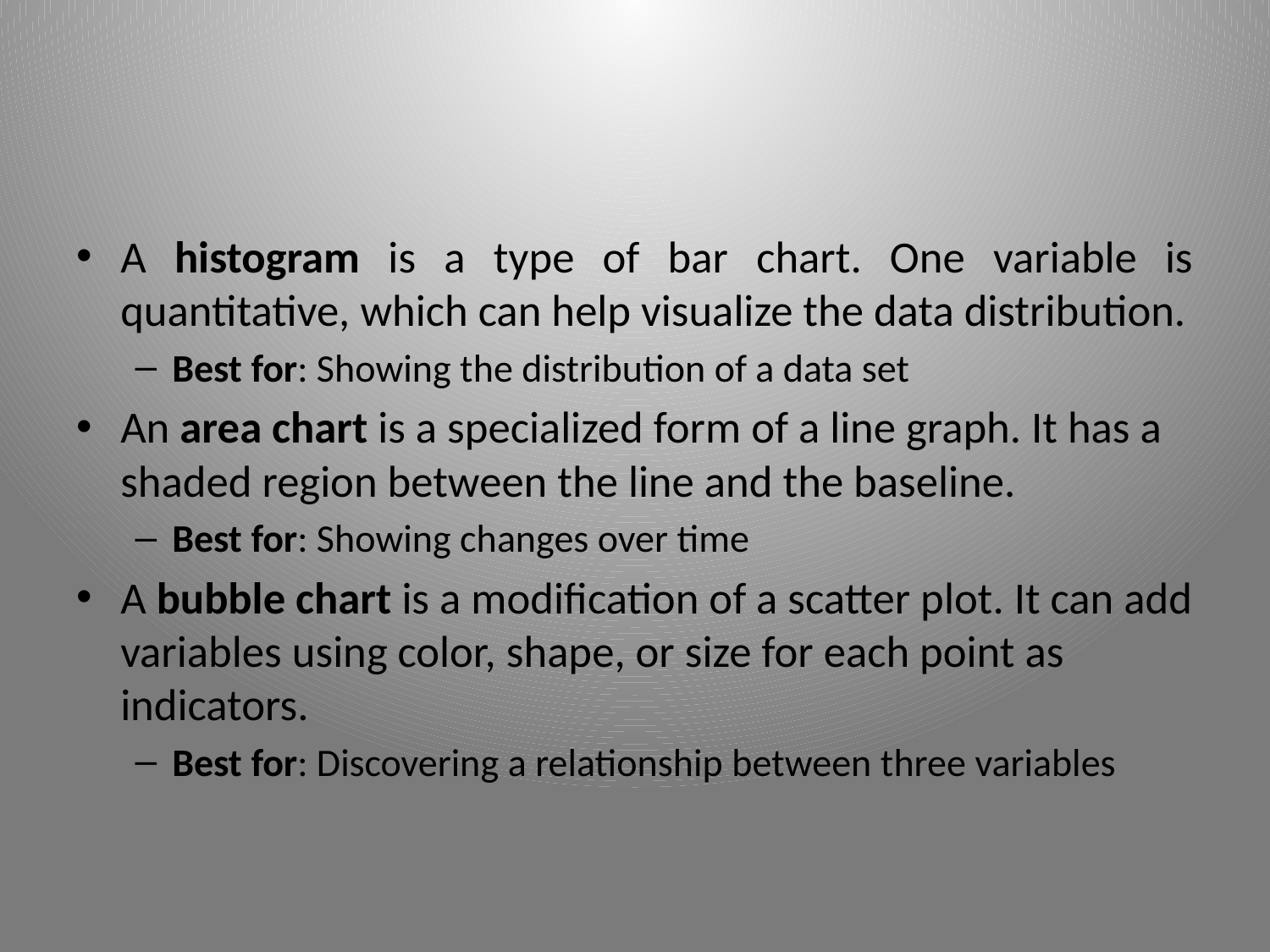

#
A histogram is a type of bar chart. One variable is quantitative, which can help visualize the data distribution.
Best for: Showing the distribution of a data set
An area chart is a specialized form of a line graph. It has a shaded region between the line and the baseline.
Best for: Showing changes over time
A bubble chart is a modification of a scatter plot. It can add variables using color, shape, or size for each point as indicators.
Best for: Discovering a relationship between three variables